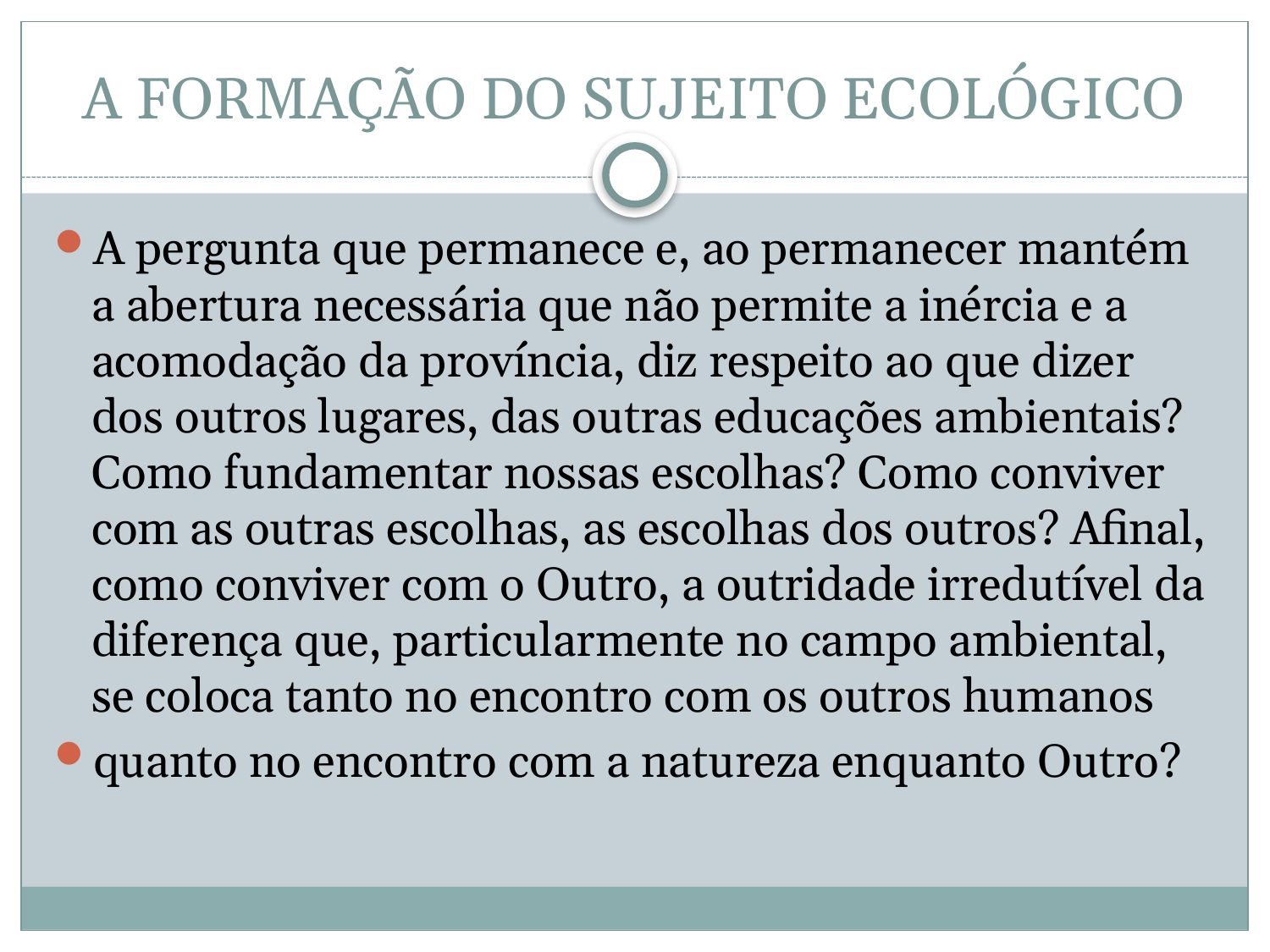

# A FORMAÇÃO DO SUJEITO ECOLÓGICO
A pergunta que permanece e, ao permanecer mantém a abertura necessária que não permite a inércia e a acomodação da província, diz respeito ao que dizer dos outros lugares, das outras educações ambientais? Como fundamentar nossas escolhas? Como conviver com as outras escolhas, as escolhas dos outros? Afinal, como conviver com o Outro, a outridade irredutível da diferença que, particularmente no campo ambiental, se coloca tanto no encontro com os outros humanos
quanto no encontro com a natureza enquanto Outro?